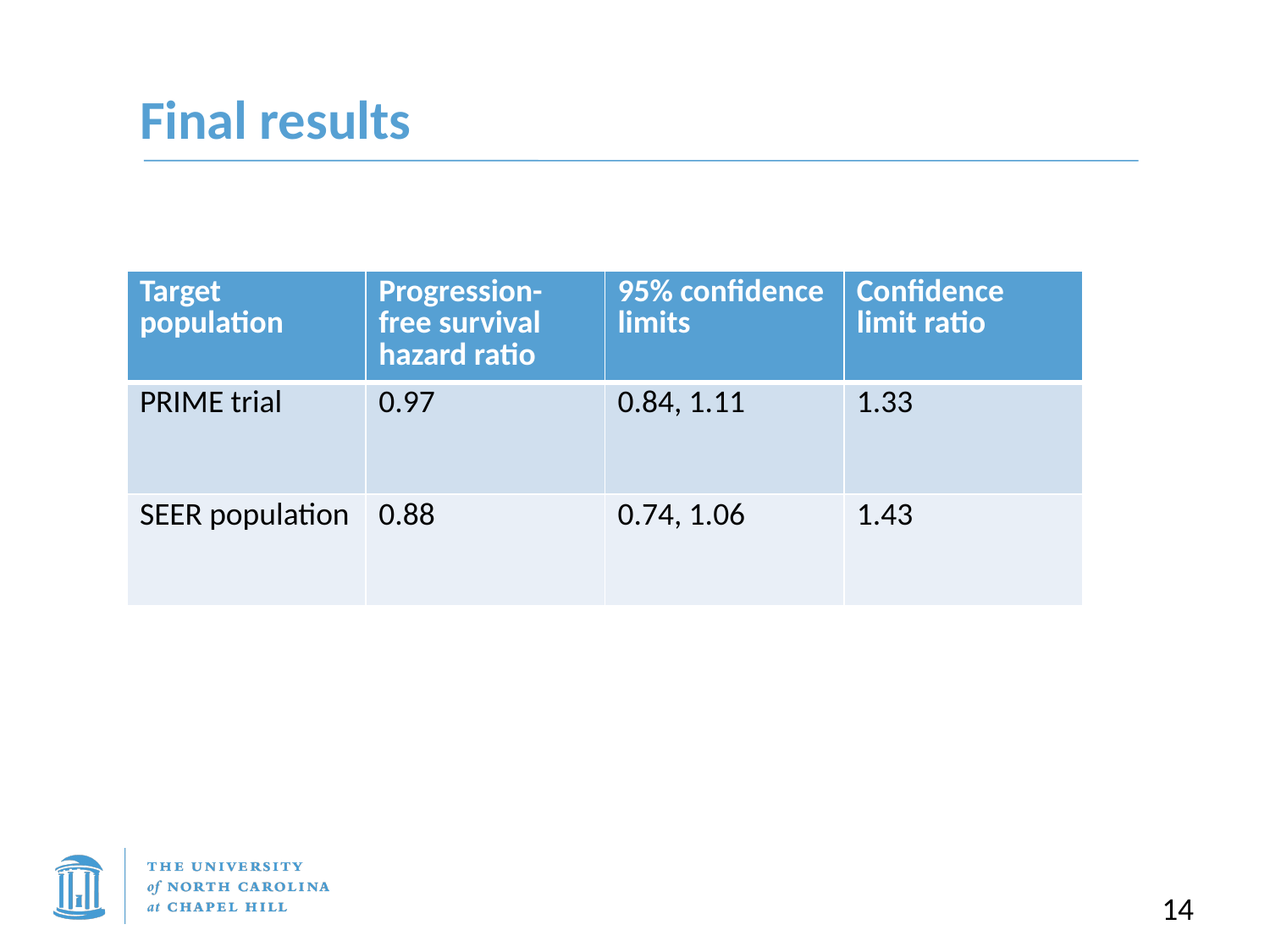

# Final results
| Target population | Progression-free survival hazard ratio | 95% confidence limits | Confidence limit ratio |
| --- | --- | --- | --- |
| PRIME trial | 0.97 | 0.84, 1.11 | 1.33 |
| SEER population | 0.88 | 0.74, 1.06 | 1.43 |
14